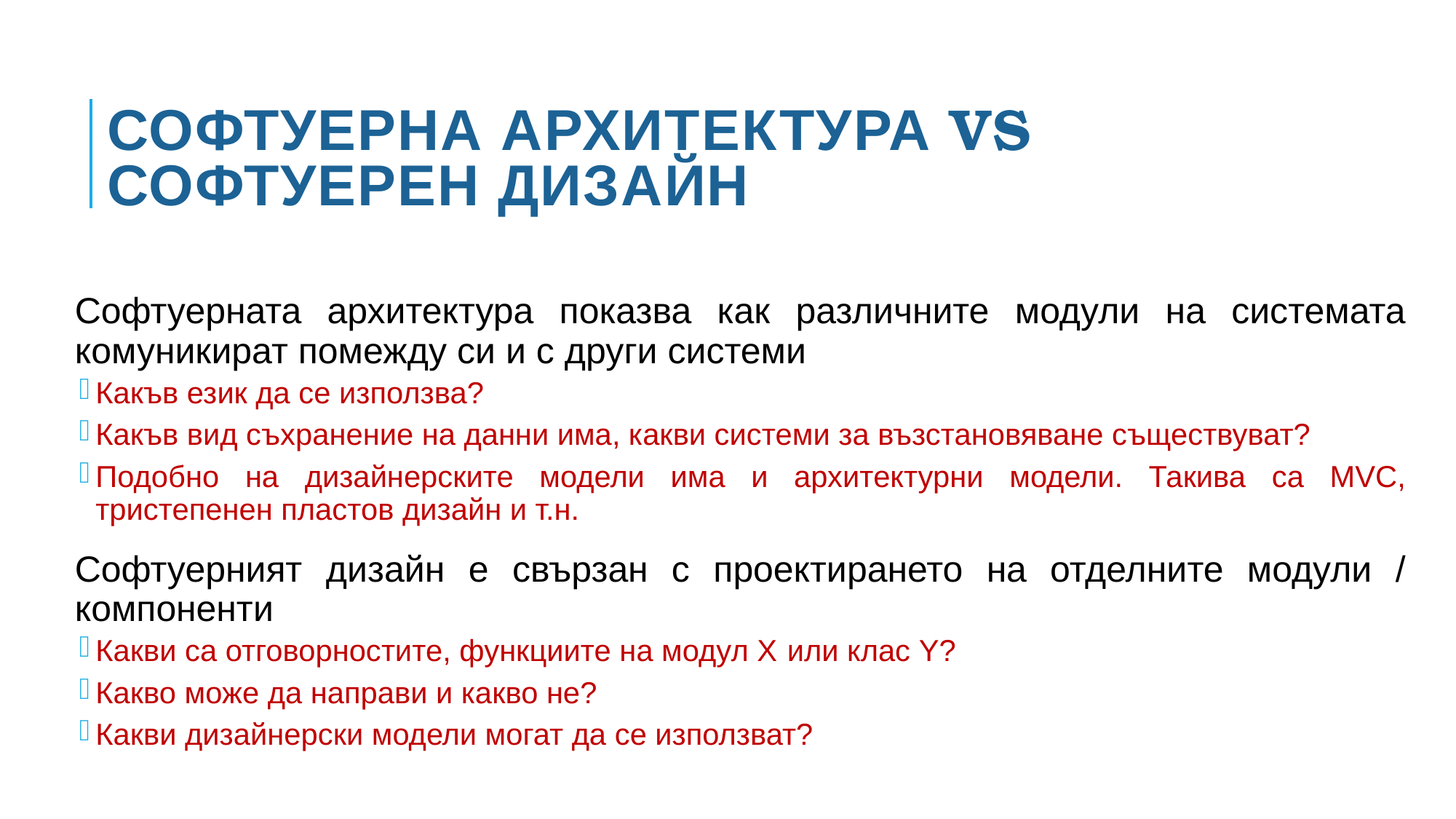

# СОФТУЕРНА АРХИТЕКТУРА vs СОФТУЕРЕН ДИЗАЙН
Софтуерната архитектура показва как различните модули на системата комуникират помежду си и с други системи
Какъв език да се използва?
Какъв вид съхранение на данни има, какви системи за възстановяване съществуват?
Подобно на дизайнерските модели има и архитектурни модели. Такива са MVC, тристепенен пластов дизайн и т.н.
Софтуерният дизайн е свързан с проектирането на отделните модули / компоненти
Какви са отговорностите, функциите на модул X или клас Y?
Какво може да направи и какво не?
Какви дизайнерски модели могат да се използват?